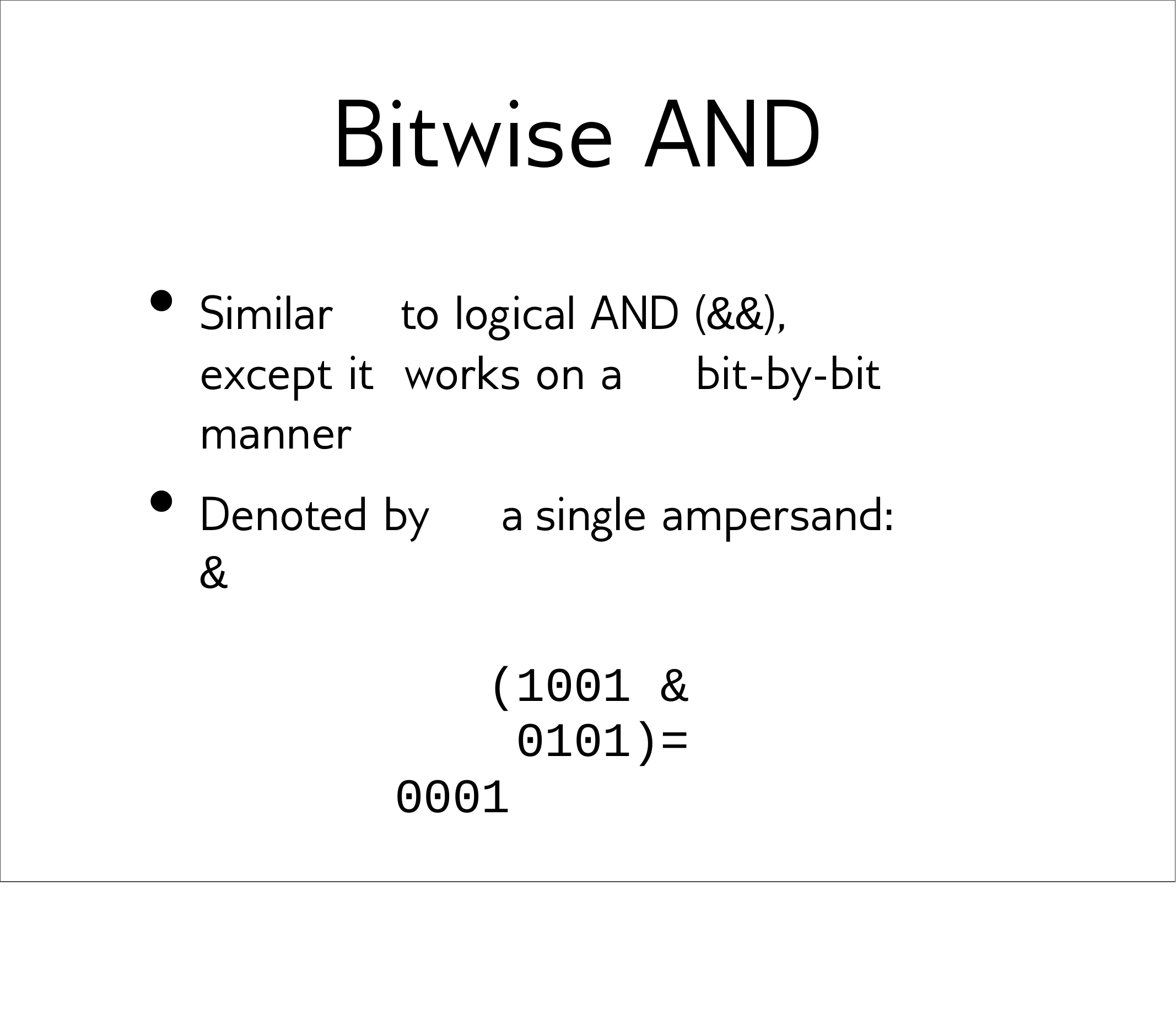

# Bitwise AND
Similar	to logical AND (&&),   except it  works on a	bit-by-bit manner
Denoted by	a	single ampersand: &
(1001 &
0101)=
0001